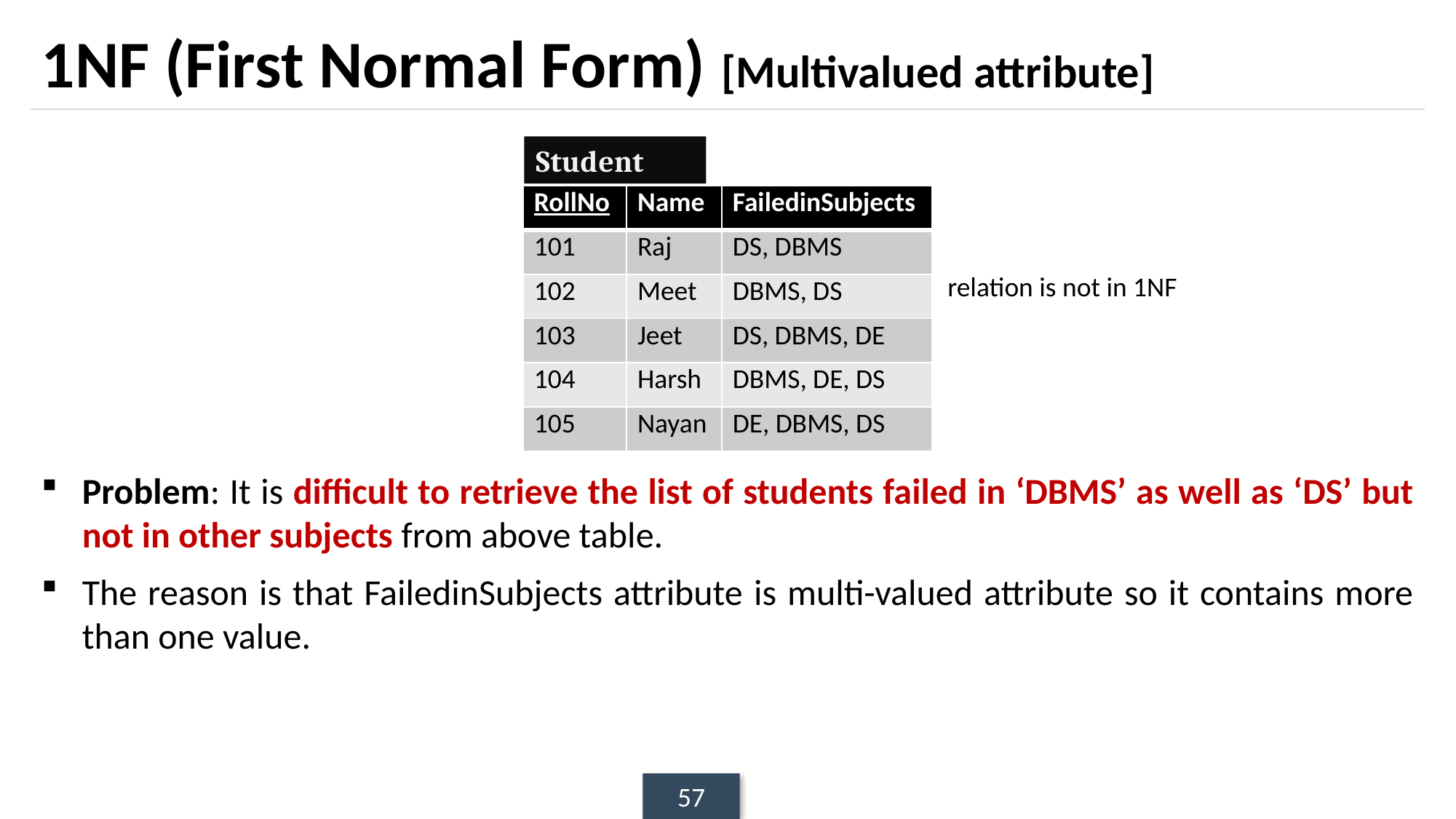

# 1NF (First Normal Form) [Multivalued attribute]

Problem: It is difficult to retrieve the list of students failed in ‘DBMS’ as well as ‘DS’ but not in other subjects from above table.
The reason is that FailedinSubjects attribute is multi-valued attribute so it contains more than one value.
Student
| RollNo | Name | FailedinSubjects |
| --- | --- | --- |
| 101 | Raj | DS, DBMS |
| 102 | Meet | DBMS, DS |
| 103 | Jeet | DS, DBMS, DE |
| 104 | Harsh | DBMS, DE, DS |
| 105 | Nayan | DE, DBMS, DS |
relation is not in 1NF